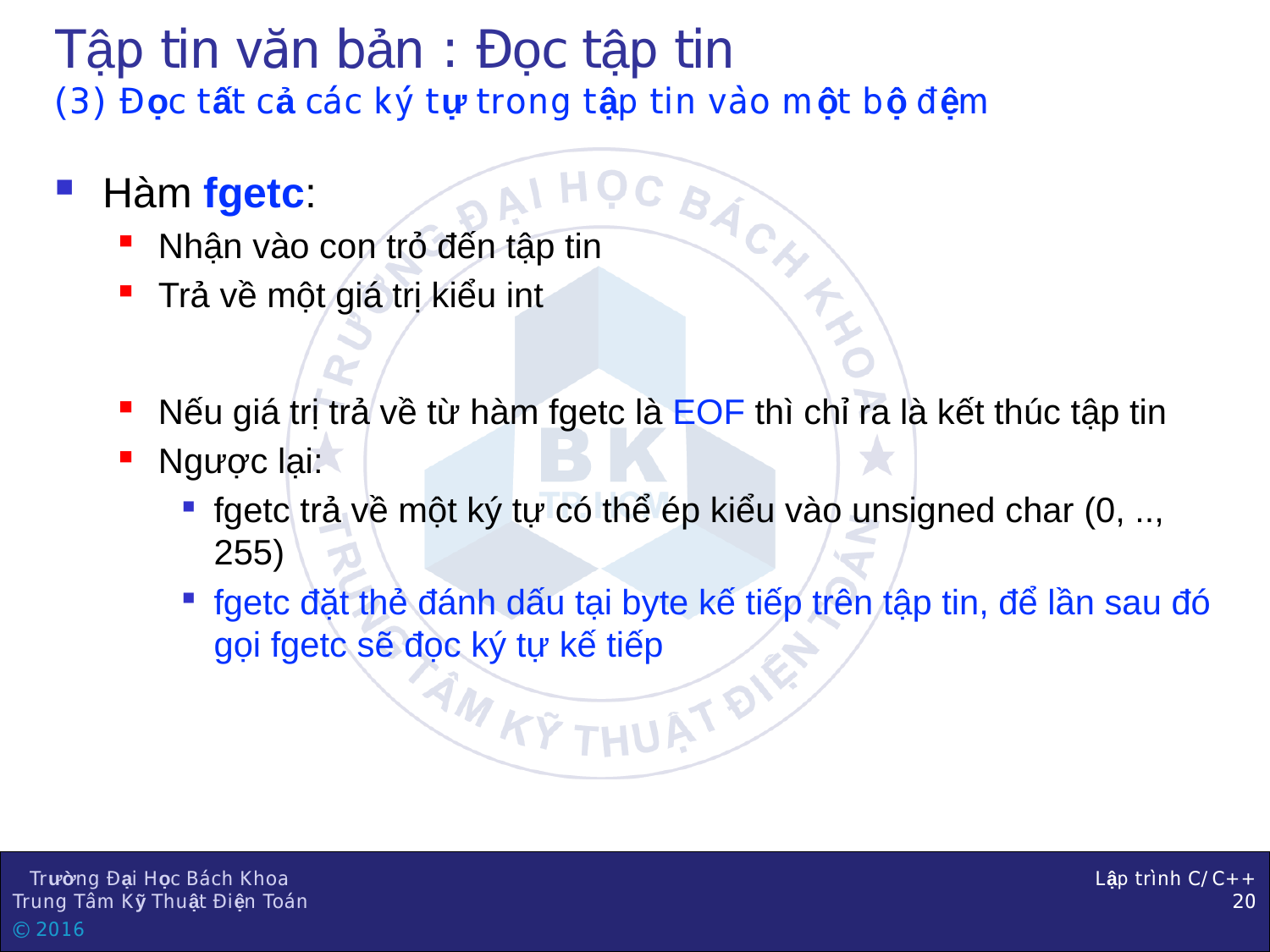

# Tập tin văn bản : Đọc tập tin (3) Đọc tất cả các ký tự trong tập tin vào một bộ đệm
Hàm fgetc:
Nhận vào con trỏ đến tập tin
Trả về một giá trị kiểu int

Nếu giá trị trả về từ hàm fgetc là EOF thì chỉ ra là kết thúc tập tin
Ngược lại:
fgetc trả về một ký tự có thể ép kiểu vào unsigned char (0, .., 255)
fgetc đặt thẻ đánh dấu tại byte kế tiếp trên tập tin, để lần sau đó gọi fgetc sẽ đọc ký tự kế tiếp